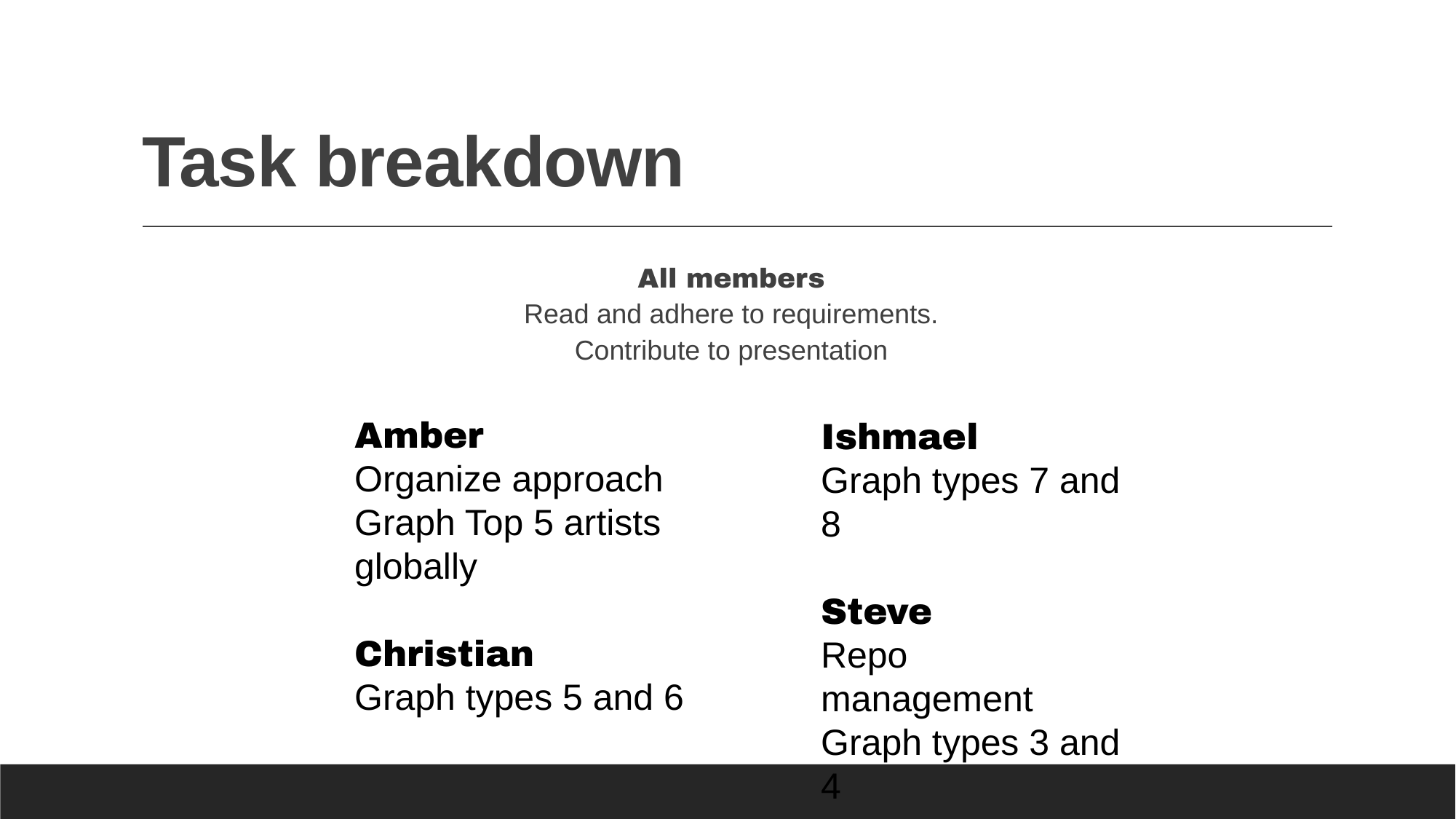

# Task breakdown
All members
Read and adhere to requirements.
Contribute to presentation

Ishmael
Graph types 7 and 8

Steve
Repo management
Graph types 3 and 4

Amber
Organize approach
Graph Top 5 artists globally

Christian
Graph types 5 and 6